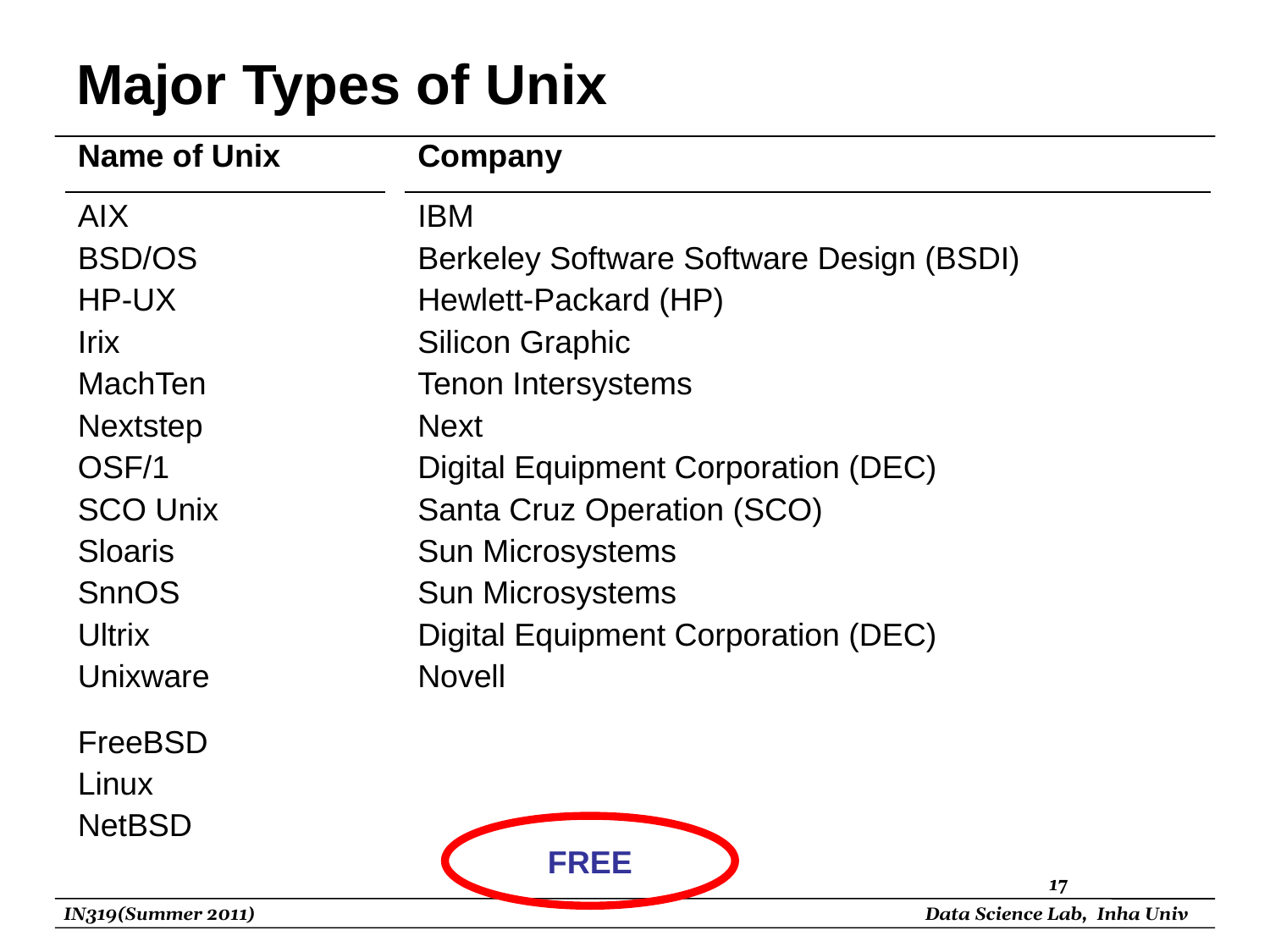

# Major Types of Unix
| Name of Unix |
| --- |
| AIX BSD/OS HP-UX Irix MachTen Nextstep OSF/1 SCO Unix Sloaris SnnOS Ultrix Unixware FreeBSD Linux NetBSD |
| Company |
| --- |
| IBM Berkeley Software Software Design (BSDI) Hewlett-Packard (HP) Silicon Graphic Tenon Intersystems Next Digital Equipment Corporation (DEC) Santa Cruz Operation (SCO) Sun Microsystems Sun Microsystems Digital Equipment Corporation (DEC) Novell |
FREE
17